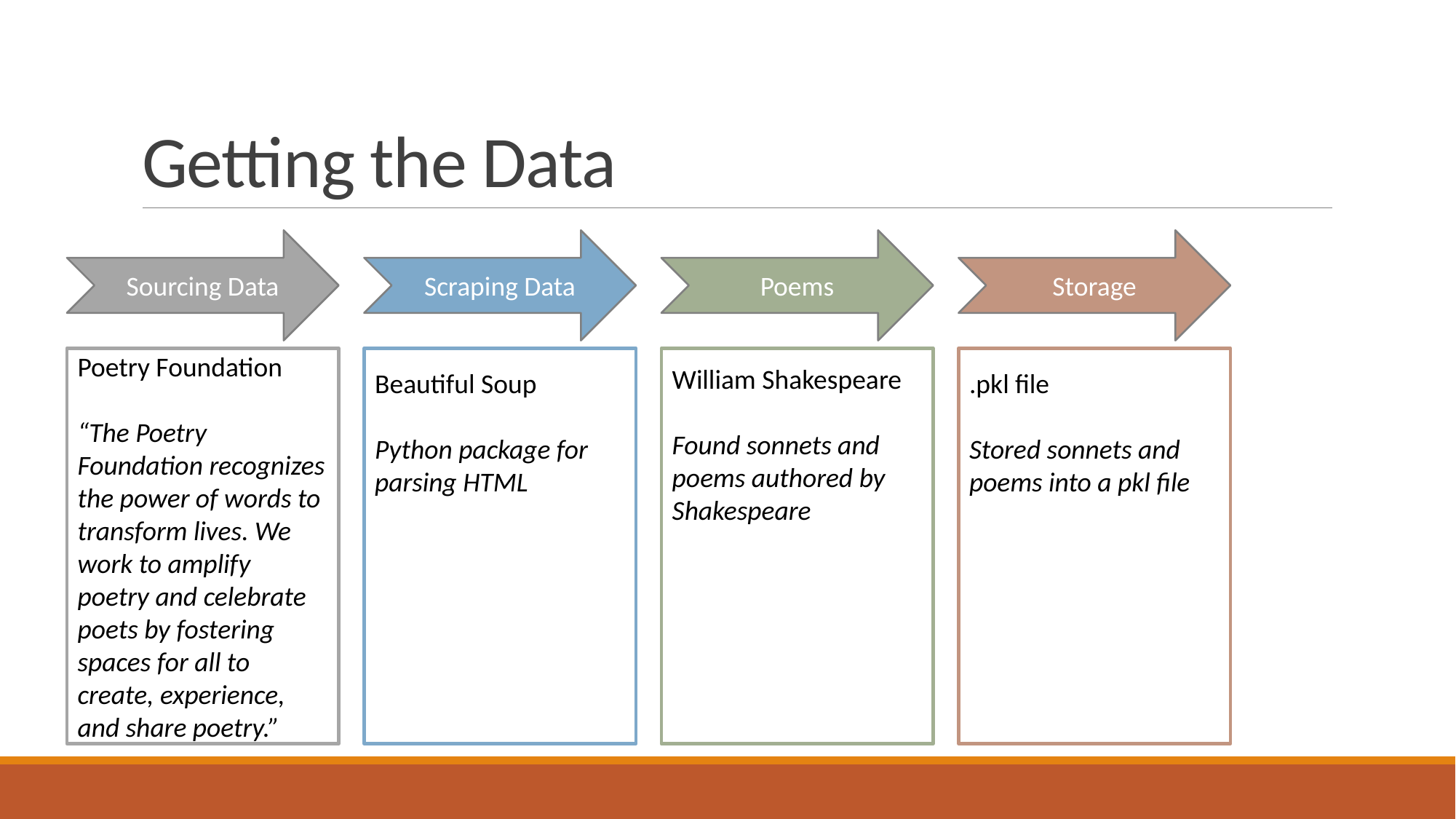

# Getting the Data
Sourcing Data
Scraping Data
Poems
Storage
Beautiful Soup

Python package for parsing HTML

William Shakespeare

Found sonnets and poems authored by Shakespeare

.pkl file

Stored sonnets and poems into a pkl file

Poetry Foundation

“The Poetry Foundation recognizes the power of words to transform lives. We work to amplify poetry and celebrate poets by fostering spaces for all to create, experience, and share poetry.”